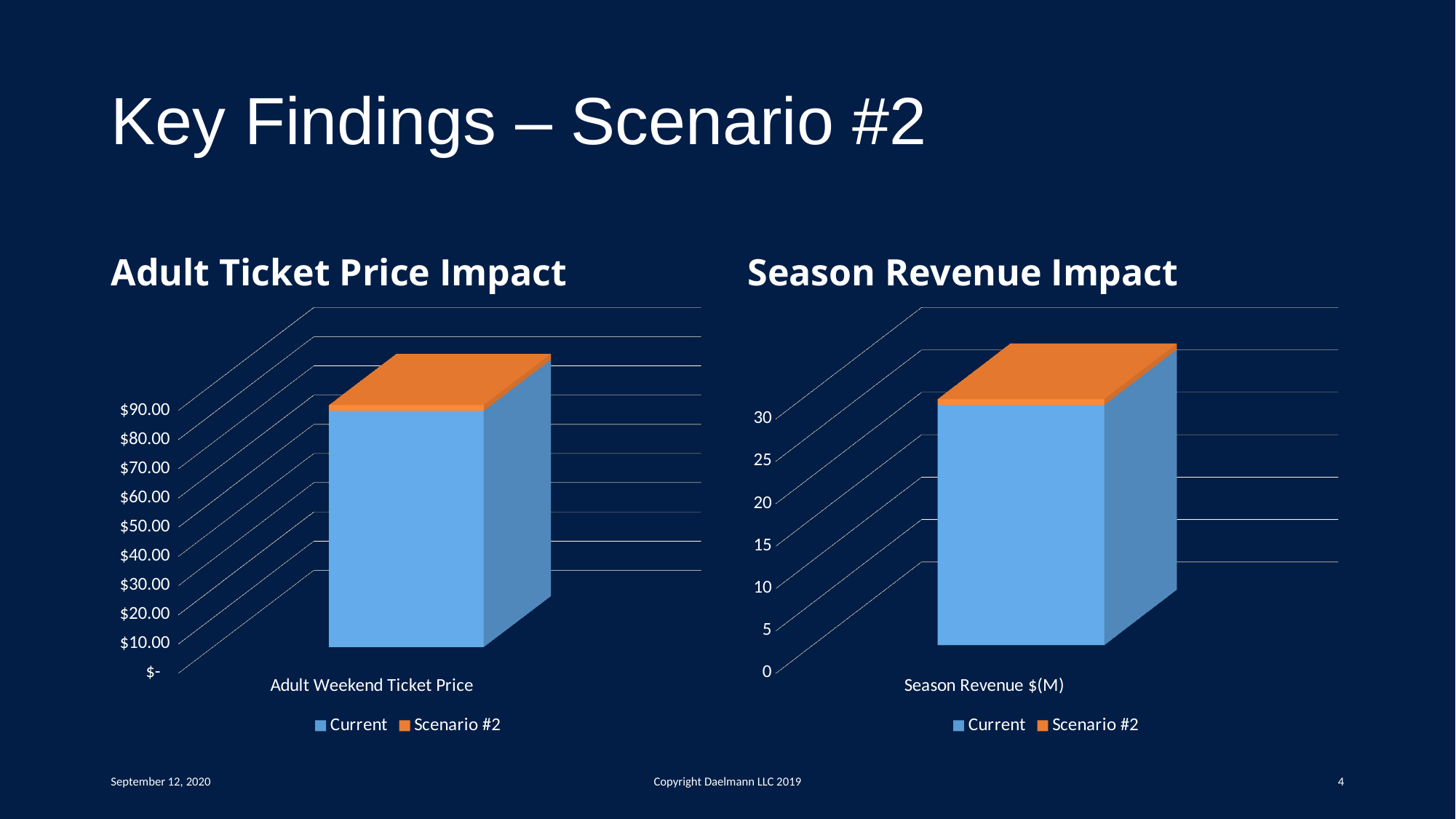

# Key Findings – Scenario #2
Adult Ticket Price Impact
Season Revenue Impact

[unsupported chart]

[unsupported chart]

September 12, 2020
Copyright Daelmann LLC 2019
4